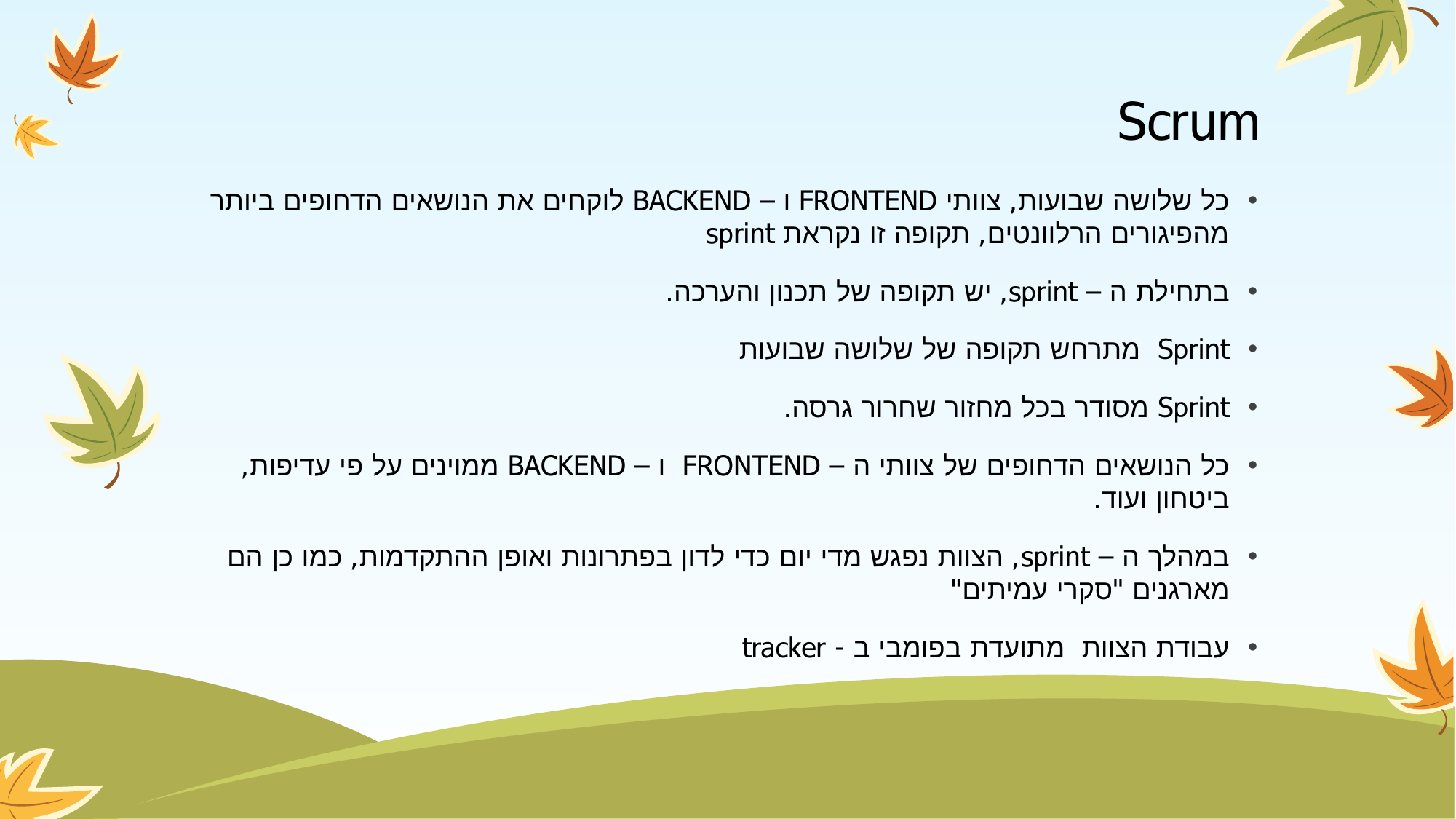

# Scrum
כל שלושה שבועות, צוותי FRONTEND ו – BACKEND לוקחים את הנושאים הדחופים ביותר מהפיגורים הרלוונטים, תקופה זו נקראת sprint
בתחילת ה – sprint, יש תקופה של תכנון והערכה.
Sprint  מתרחש תקופה של שלושה שבועות
Sprint מסודר בכל מחזור שחרור גרסה.
כל הנושאים הדחופים של צוותי ה – FRONTEND  ו – BACKEND ממוינים על פי עדיפות, ביטחון ועוד.
במהלך ה – sprint, הצוות נפגש מדי יום כדי לדון בפתרונות ואופן ההתקדמות, כמו כן הם מארגנים "סקרי עמיתים"
עבודת הצוות  מתועדת בפומבי ב - tracker